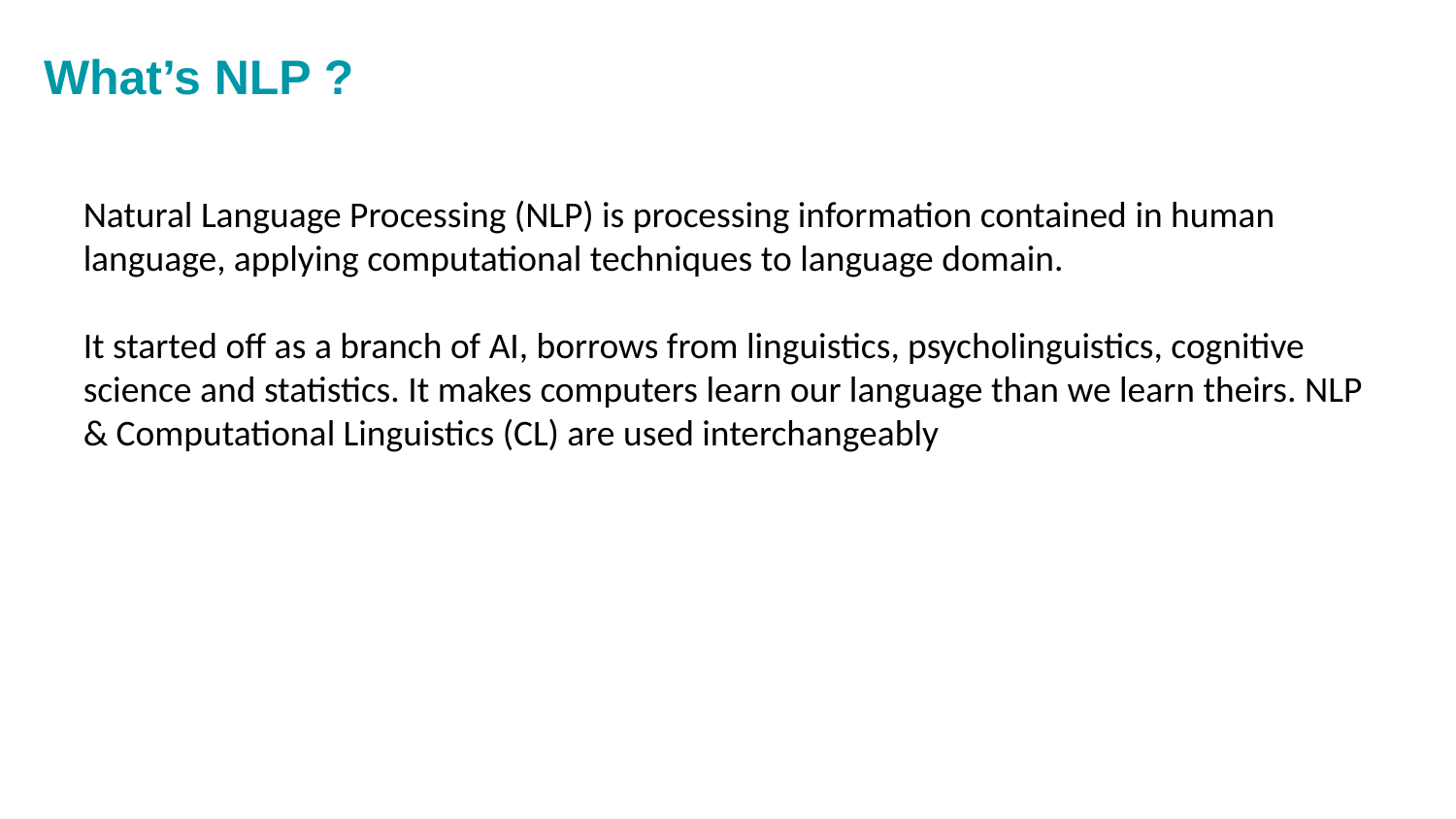

# What’s NLP ?
Natural Language Processing (NLP) is processing information contained in human language, applying computational techniques to language domain.

It started off as a branch of AI, borrows from linguistics, psycholinguistics, cognitive science and statistics. It makes computers learn our language than we learn theirs. NLP & Computational Linguistics (CL) are used interchangeably